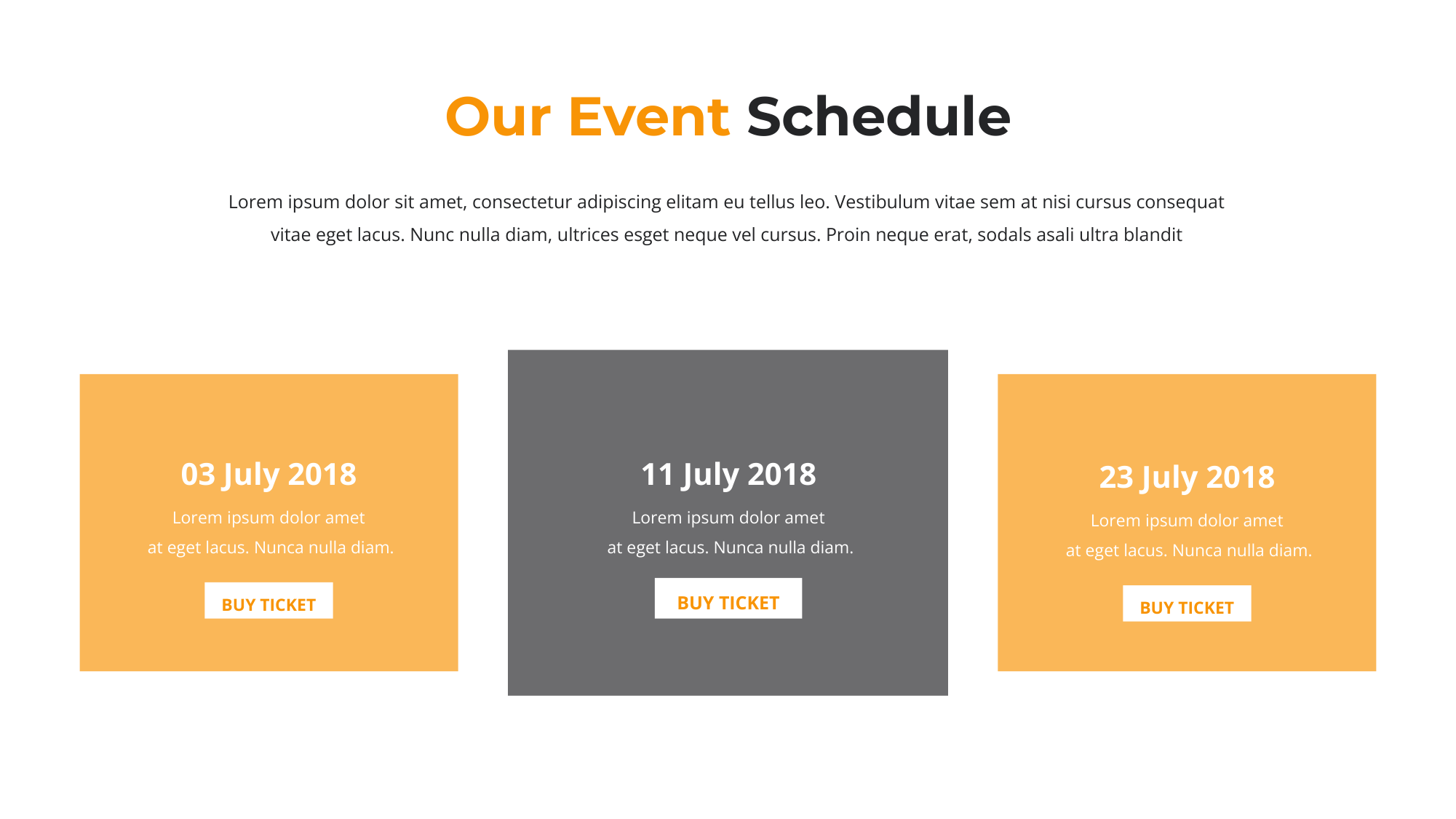

Our Event Schedule
Lorem ipsum dolor sit amet, consectetur adipiscing elitam eu tellus leo. Vestibulum vitae sem at nisi cursus consequat vitae eget lacus. Nunc nulla diam, ultrices esget neque vel cursus. Proin neque erat, sodals asali ultra blandit

11 July 2018
Lorem ipsum dolor amet
 at eget lacus. Nunca nulla diam.
BUY TICKET

03 July 2018
Lorem ipsum dolor amet
 at eget lacus. Nunca nulla diam.
BUY TICKET

23 July 2018
Lorem ipsum dolor amet
 at eget lacus. Nunca nulla diam.
BUY TICKET